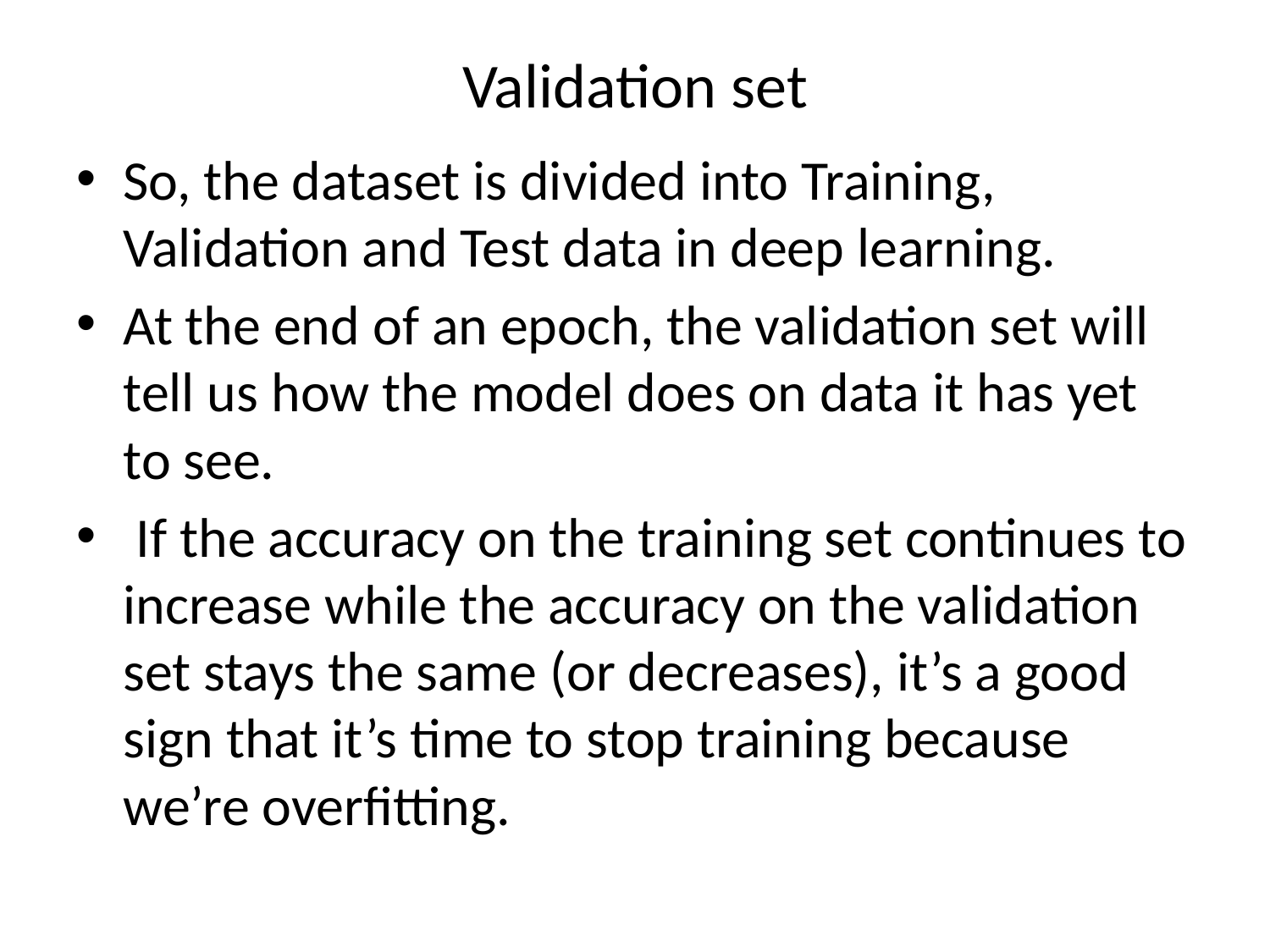

# Validation set
So, the dataset is divided into Training, Validation and Test data in deep learning.
At the end of an epoch, the validation set will tell us how the model does on data it has yet to see.
 If the accuracy on the training set continues to increase while the accuracy on the validation set stays the same (or decreases), it’s a good sign that it’s time to stop training because we’re overfitting.